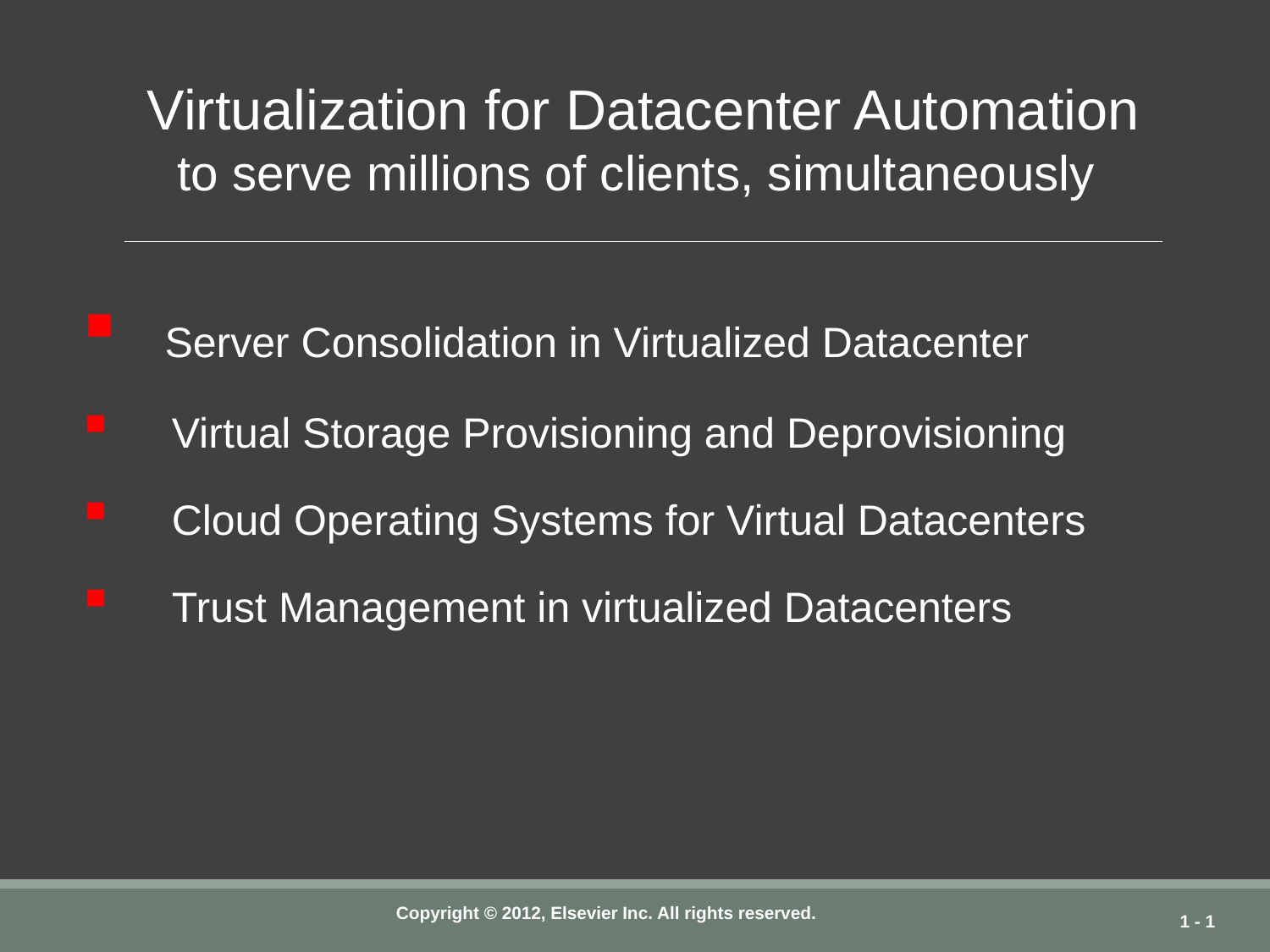

Virtualization for Datacenter Automation
to serve millions of clients, simultaneously
   Server Consolidation in Virtualized Datacenter
     Virtual Storage Provisioning and Deprovisioning
     Cloud Operating Systems for Virtual Datacenters
     Trust Management in virtualized Datacenters